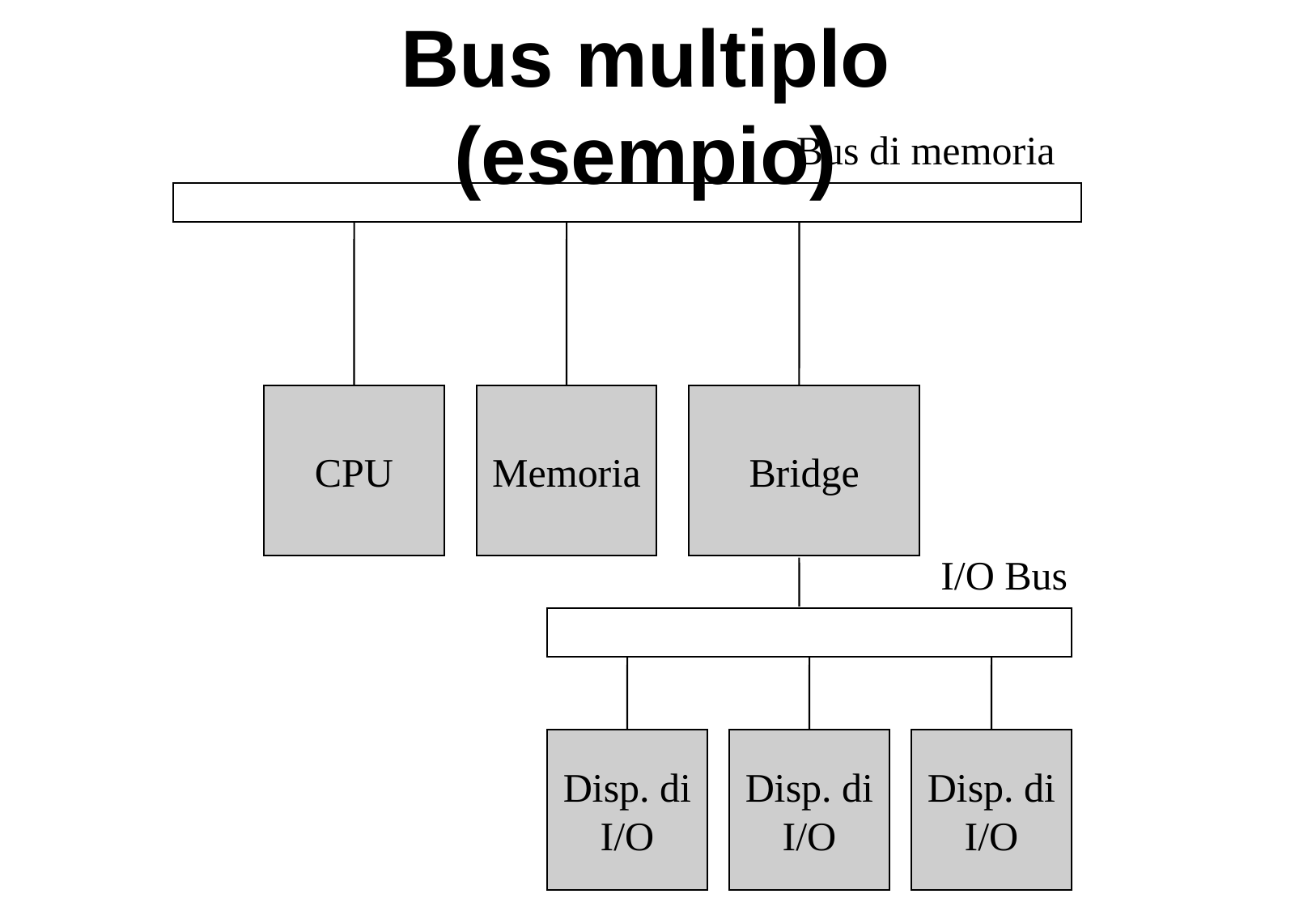

# Bus multiplo (esempio)
Bus di memoria

CPU
Memoria
Bridge
I/O Bus

Disp. di
I/O
Disp. di
I/O
Disp. di
I/O